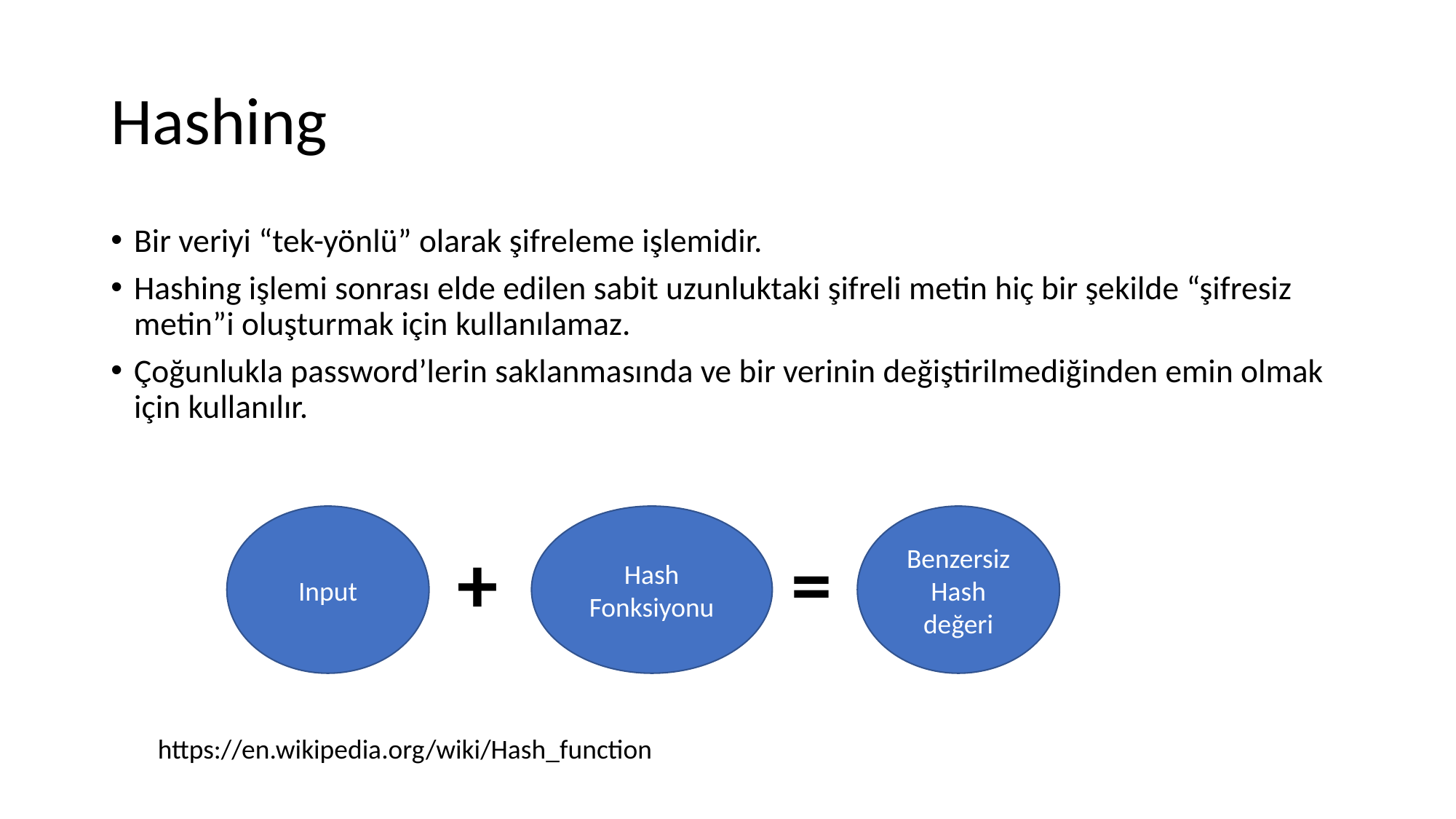

# Hashing
Bir veriyi “tek-yönlü” olarak şifreleme işlemidir.
Hashing işlemi sonrası elde edilen sabit uzunluktaki şifreli metin hiç bir şekilde “şifresiz metin”i oluşturmak için kullanılamaz.
Çoğunlukla password’lerin saklanmasında ve bir verinin değiştirilmediğinden emin olmak için kullanılır.
Hash Fonksiyonu
Benzersiz Hash değeri
Input
+
=
https://en.wikipedia.org/wiki/Hash_function